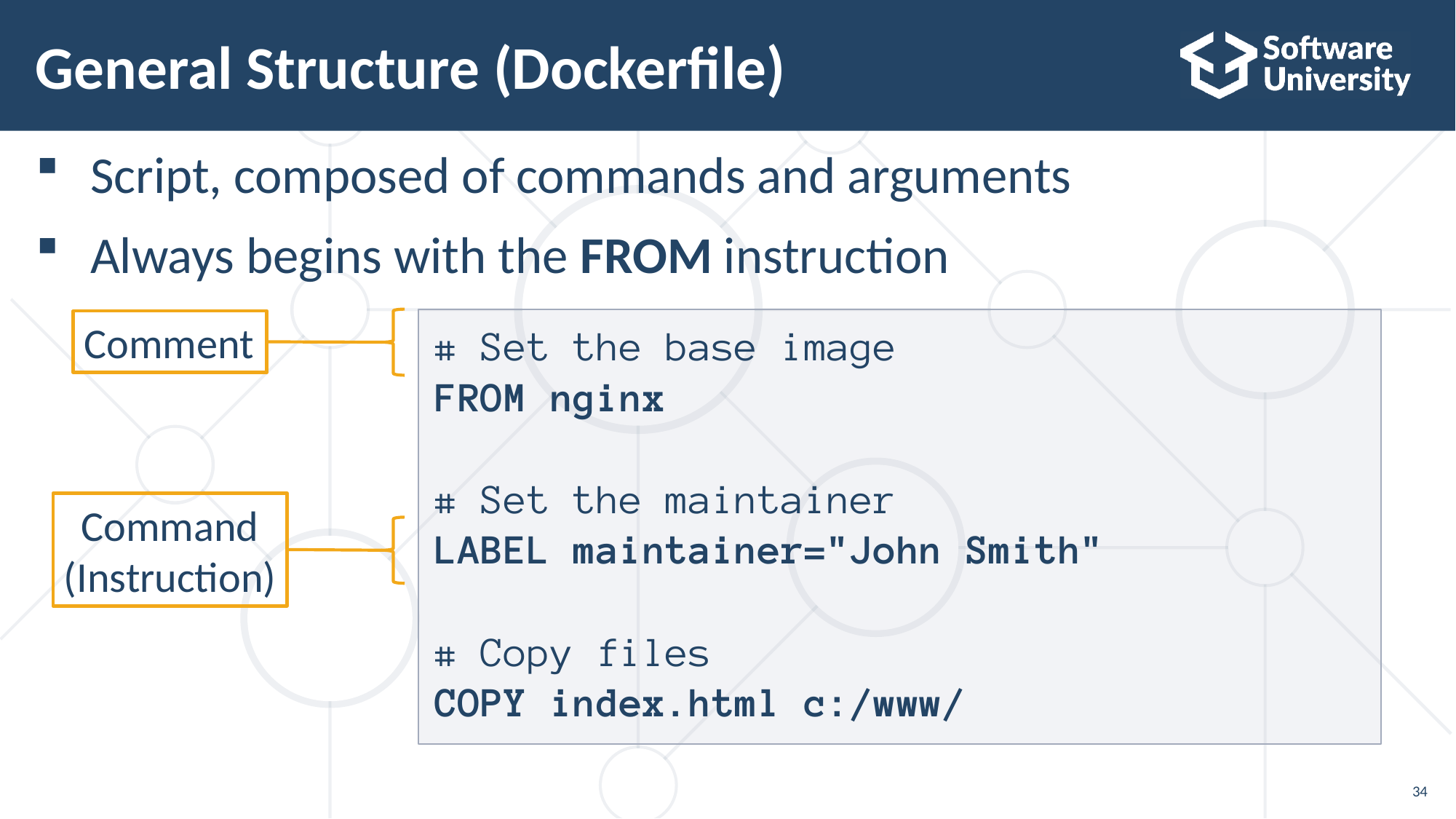

# General Structure (Dockerfile)
Script, composed of commands and arguments
Always begins with the FROM instruction

# Set the base image
FROM nginx

# Set the maintainer
LABEL maintainer="John Smith"

# Copy files
COPY index.html c:/www/
Comment
Command
(Instruction)

34